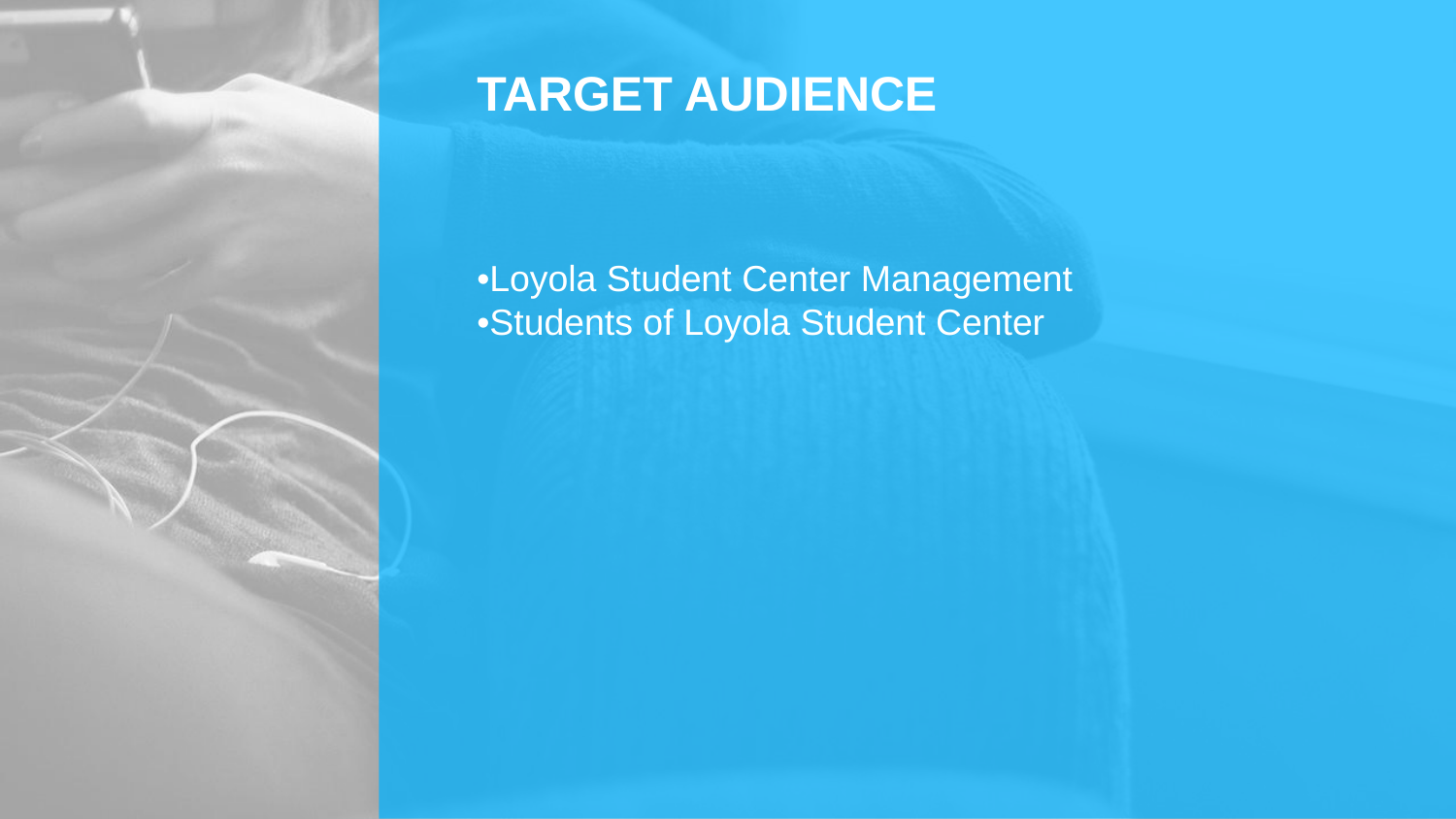

# TARGET AUDIENCE
•Loyola Student Center Management
•Students of Loyola Student Center